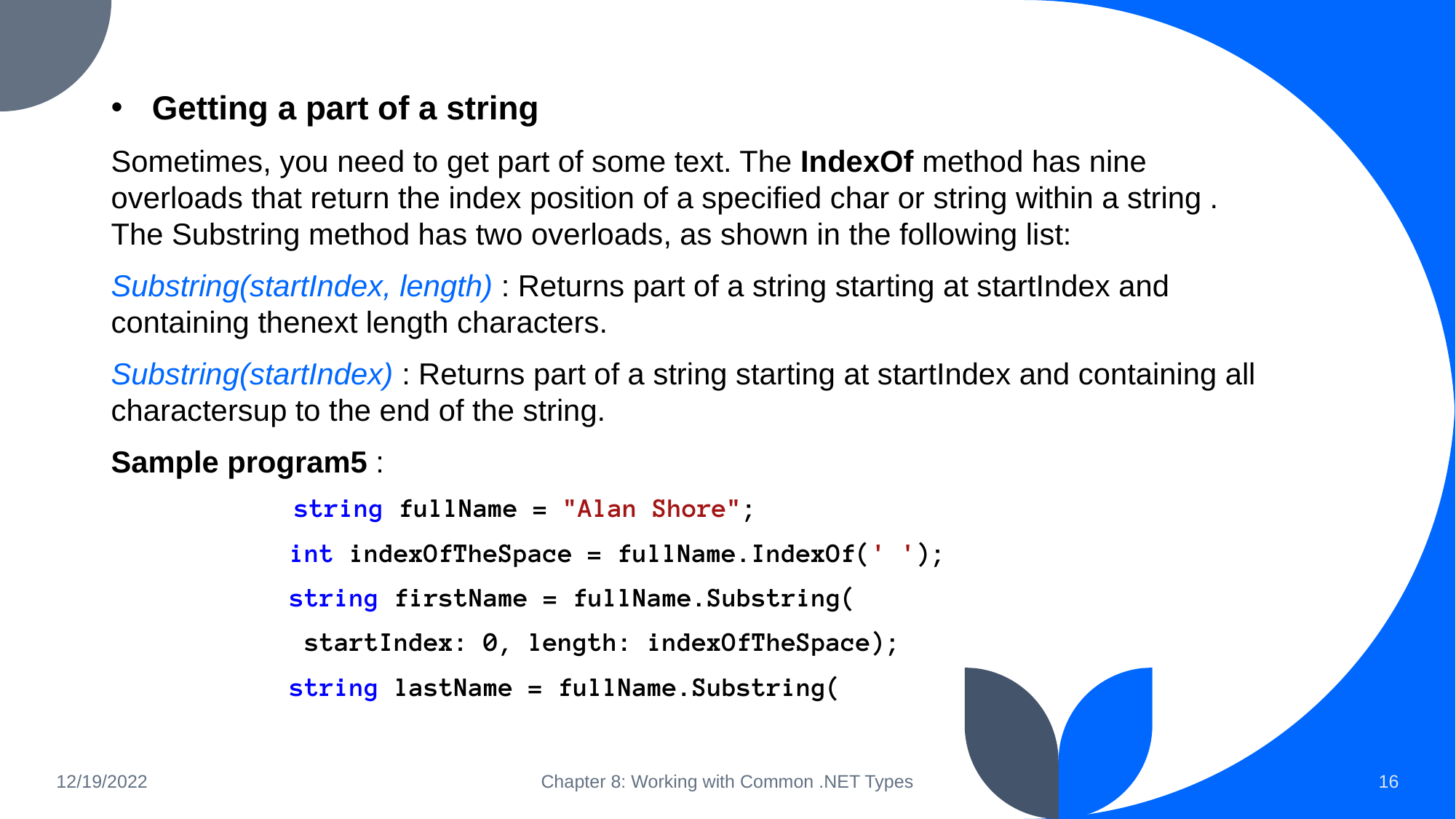

Getting a part of a string
Sometimes, you need to get part of some text. The IndexOf method has nine overloads that return the index position of a specified char or string within a string . The Substring method has two overloads, as shown in the following list:
Substring(startIndex, length) : Returns part of a string starting at startIndex and containing thenext length characters.
Substring(startIndex) : Returns part of a string starting at startIndex and containing all charactersup to the end of the string.
Sample program5 :
	     string fullName = "Alan Shore";
            int indexOfTheSpace = fullName.IndexOf(' ');
            string firstName = fullName.Substring(
             startIndex: 0, length: indexOfTheSpace);
            string lastName = fullName.Substring(
12/19/2022
Chapter 8: Working with Common .NET Types
16